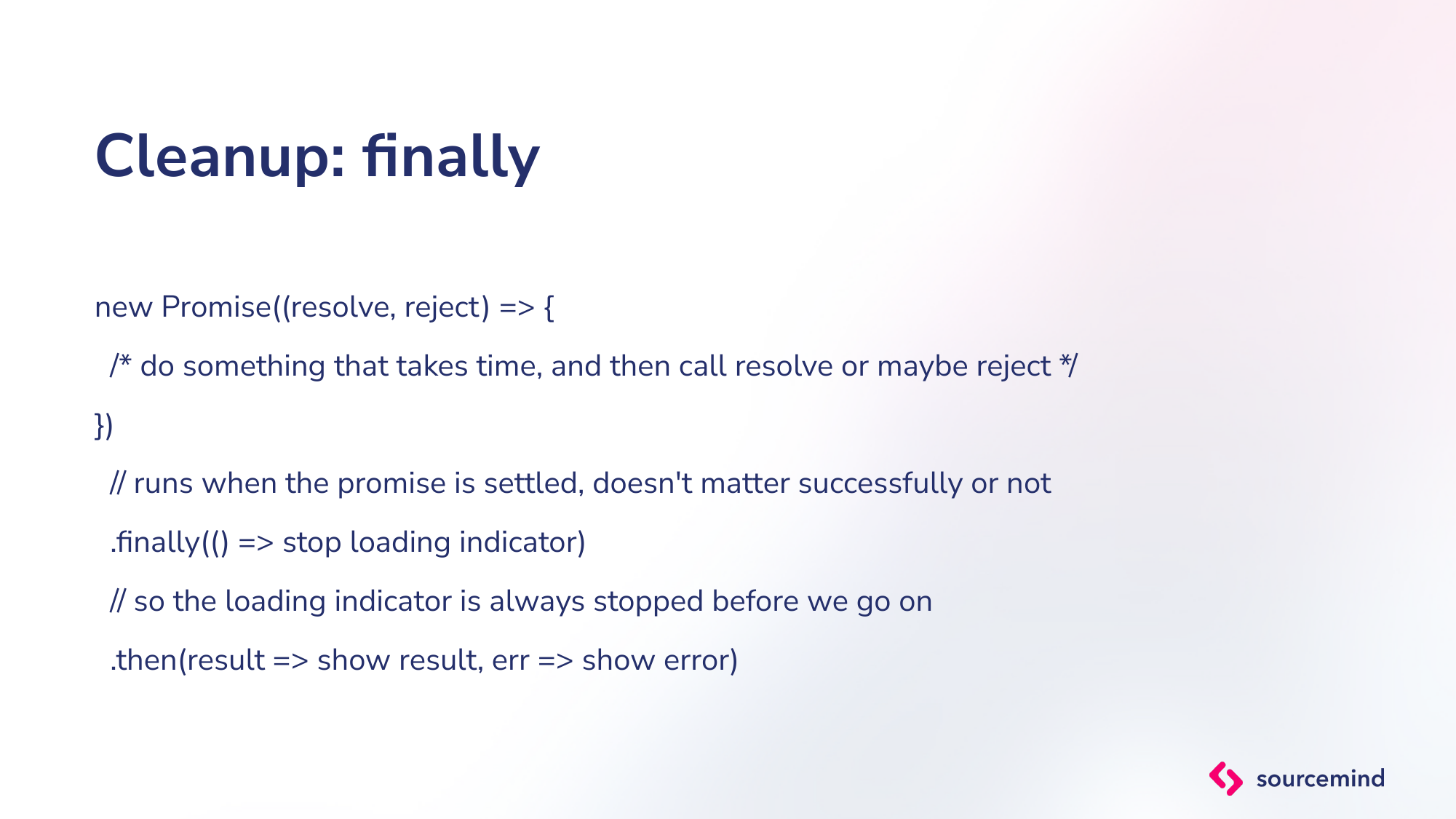

# Cleanup: finally
new Promise((resolve, reject) => {
  /* do something that takes time, and then call resolve or maybe reject */
})
  // runs when the promise is settled, doesn't matter successfully or not
  .finally(() => stop loading indicator)
  // so the loading indicator is always stopped before we go on
  .then(result => show result, err => show error)